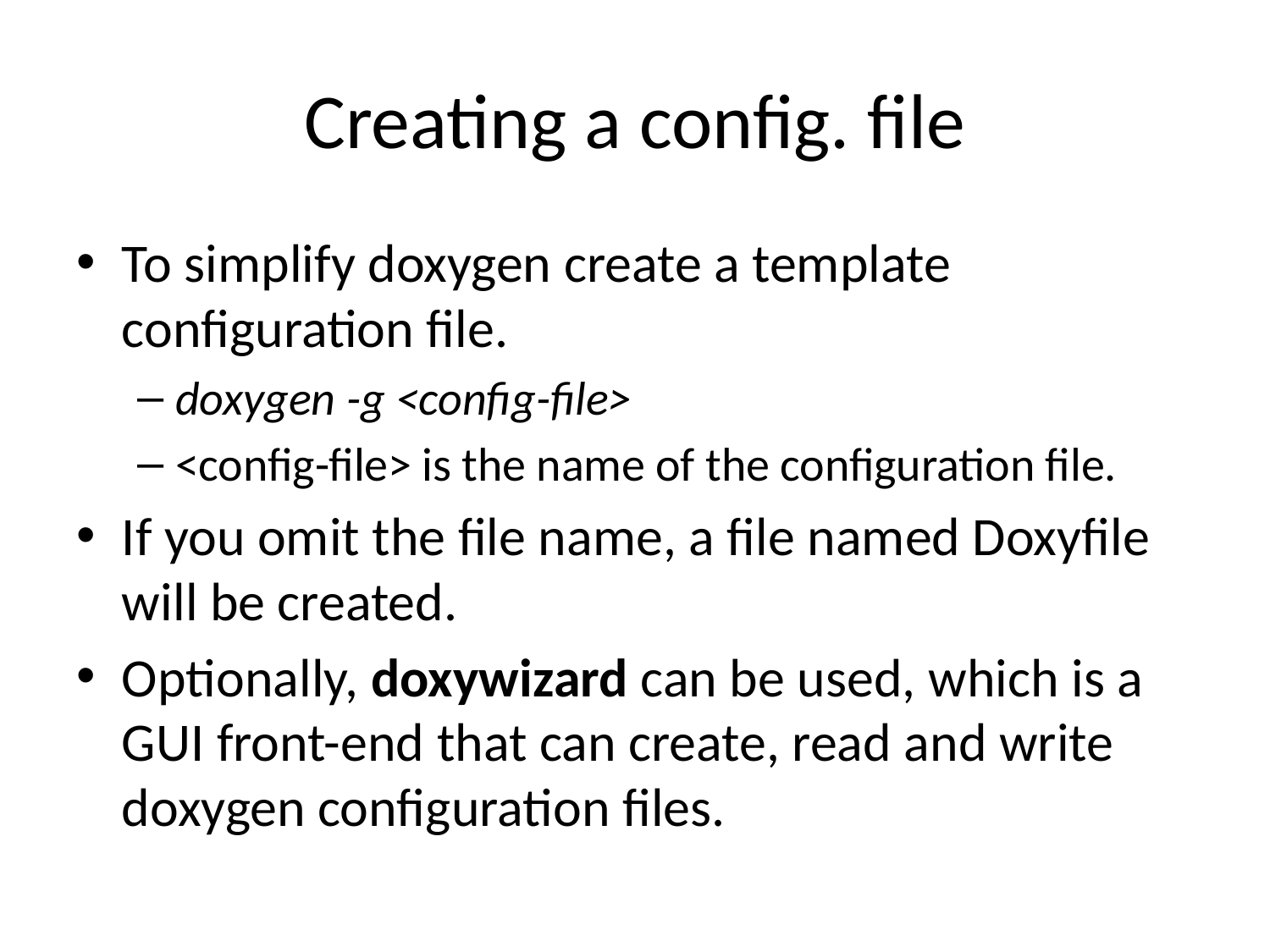

# Creating a config. file
To simplify doxygen create a template configuration file.
doxygen -g <config-file>
<config-file> is the name of the configuration file.
If you omit the file name, a file named Doxyfile will be created.
Optionally, doxywizard can be used, which is a GUI front-end that can create, read and write doxygen configuration files.